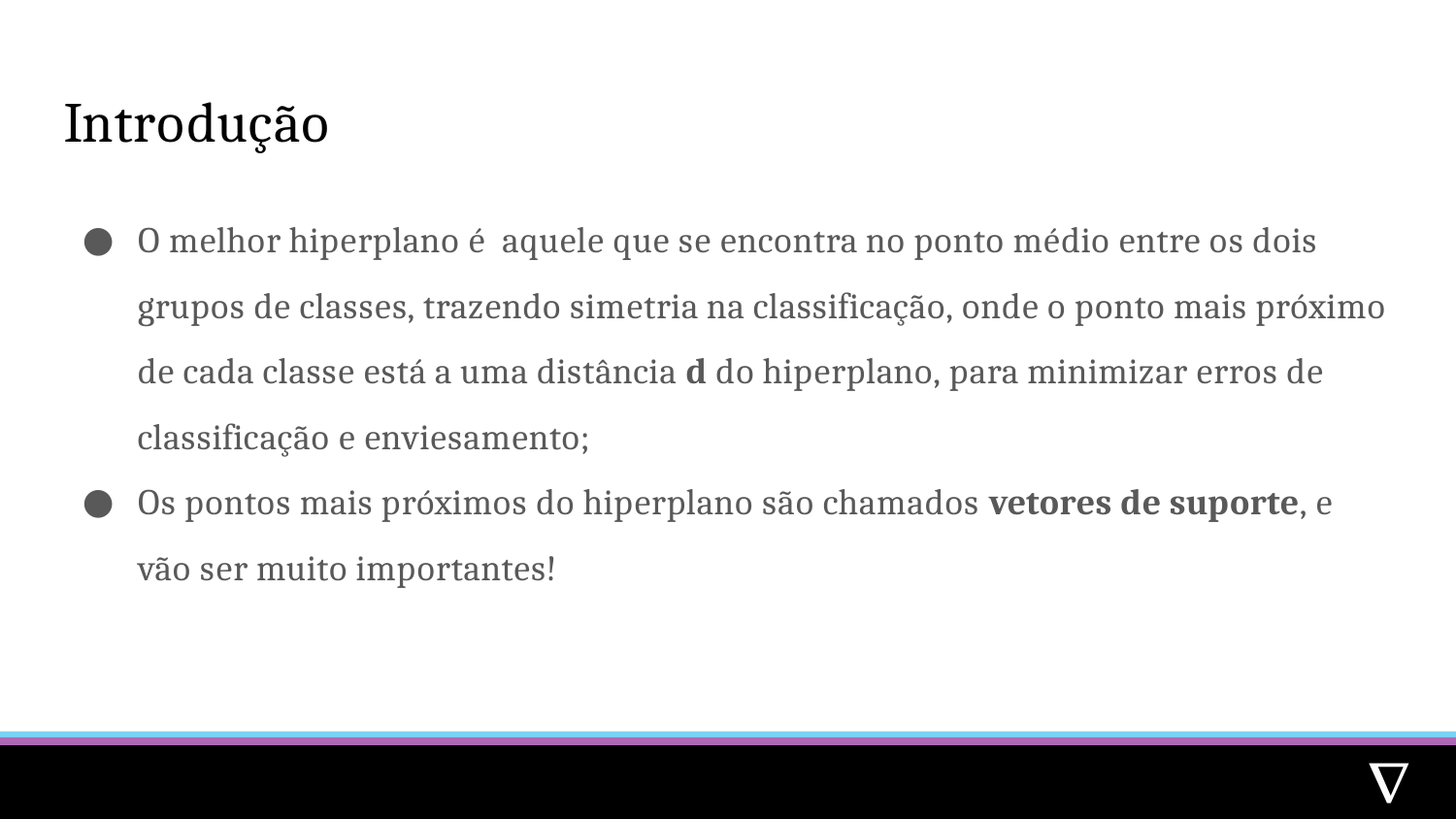

# Introdução
O melhor hiperplano é  aquele que se encontra no ponto médio entre os dois grupos de classes, trazendo simetria na classificação, onde o ponto mais próximo de cada classe está a uma distância d do hiperplano, para minimizar erros de classificação e enviesamento;
Os pontos mais próximos do hiperplano são chamados vetores de suporte, e vão ser muito importantes!